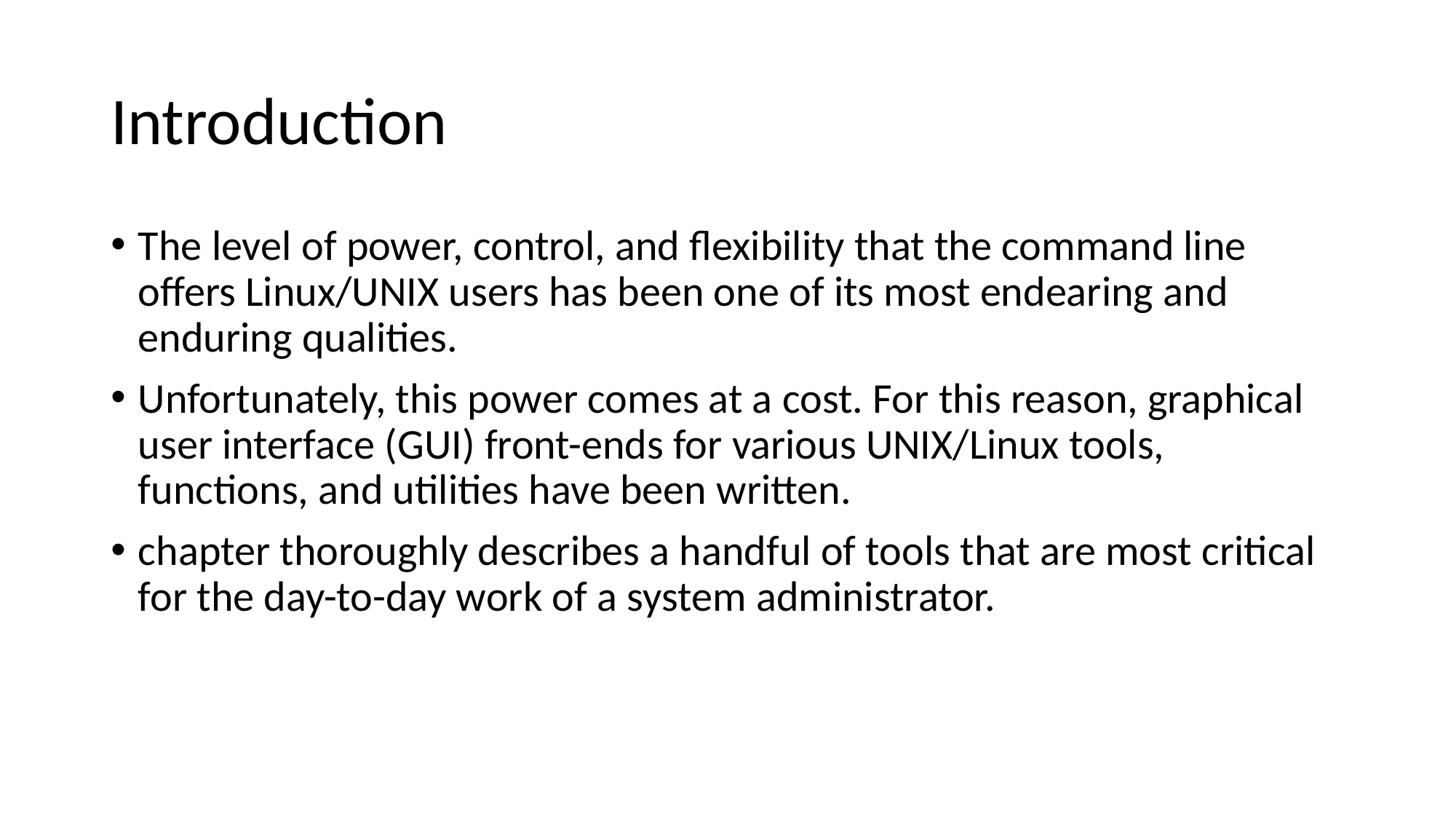

# Introduction
The level of power, control, and flexibility that the command line offers Linux/UNIX users has been one of its most endearing and enduring qualities.
Unfortunately, this power comes at a cost. For this reason, graphical user interface (GUI) front-ends for various UNIX/Linux tools, functions, and utilities have been written.
chapter thoroughly describes a handful of tools that are most critical for the day-to-day work of a system administrator.